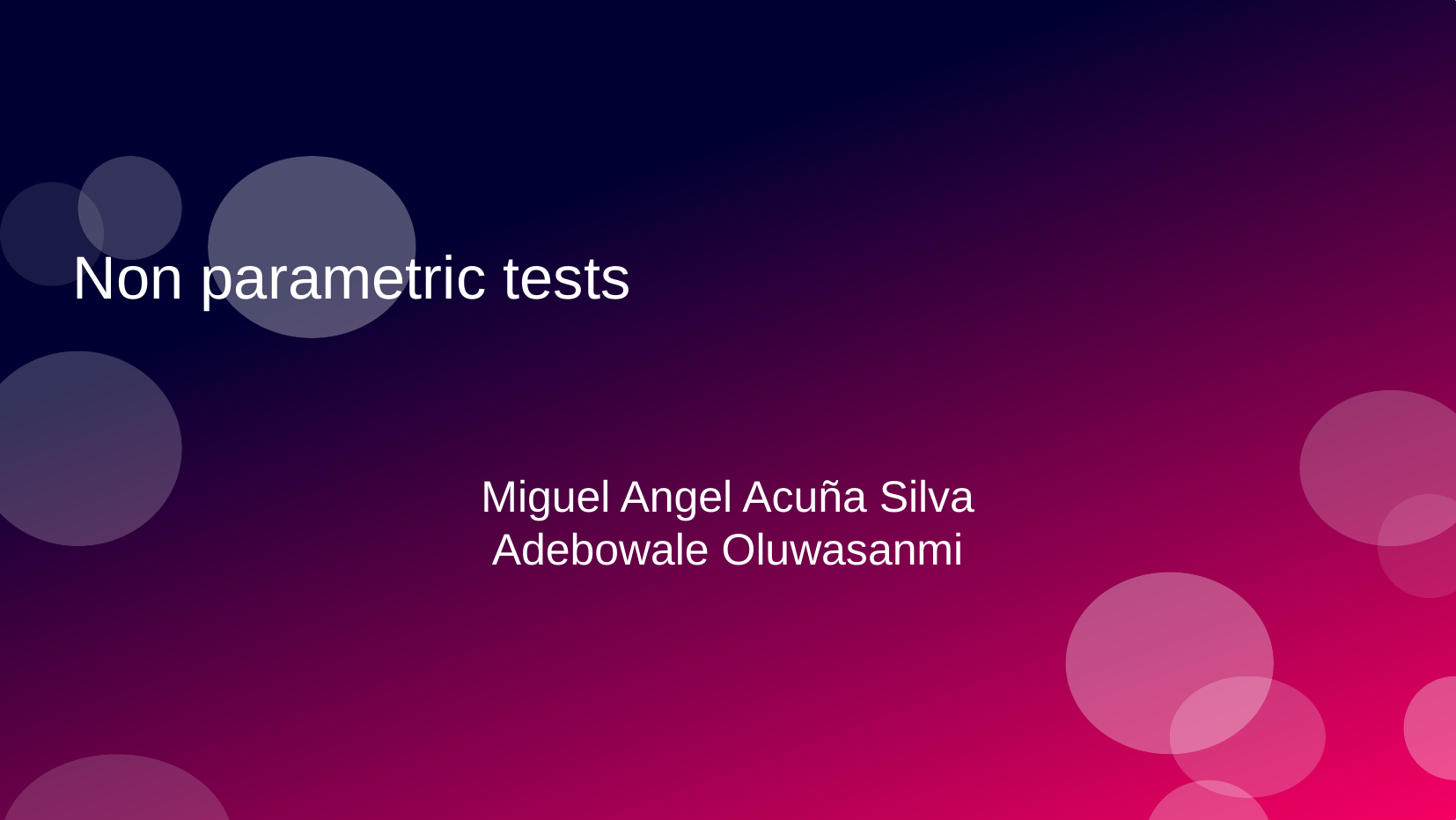

# Non parametric tests
Miguel Angel Acuña Silva
Adebowale Oluwasanmi